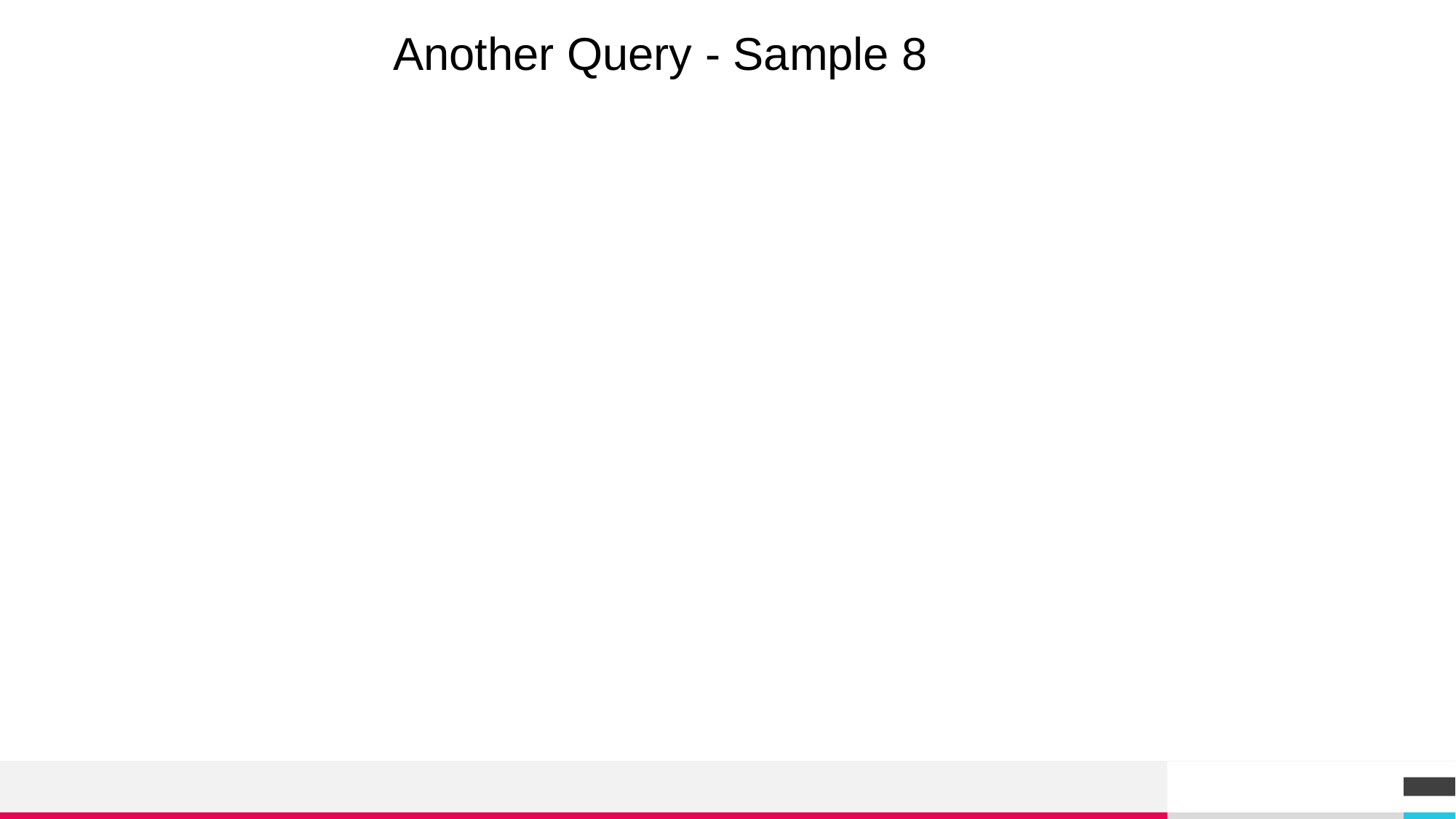

# Another Query - Sample 8
13